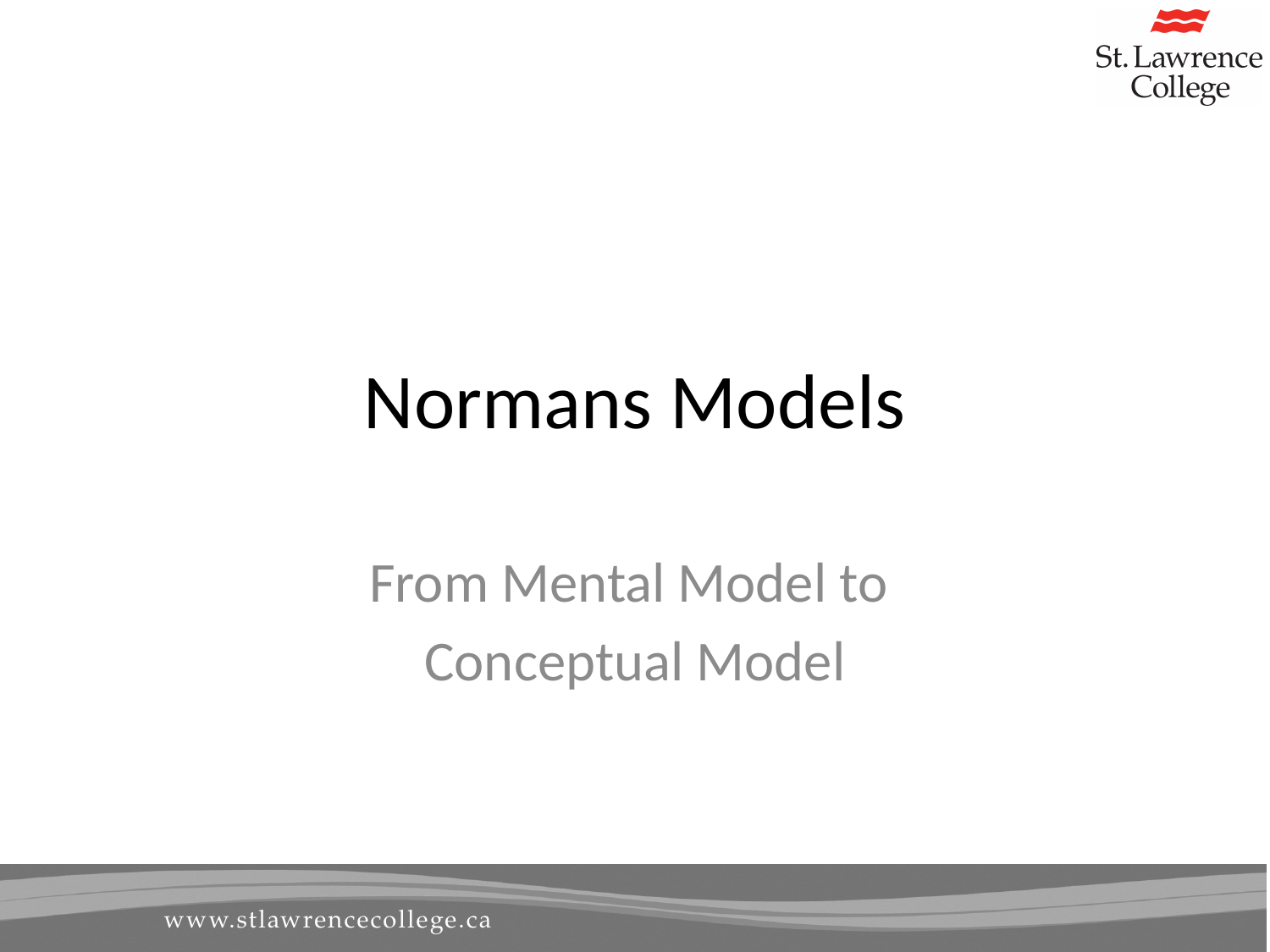

# Normans Models
From Mental Model to
Conceptual Model